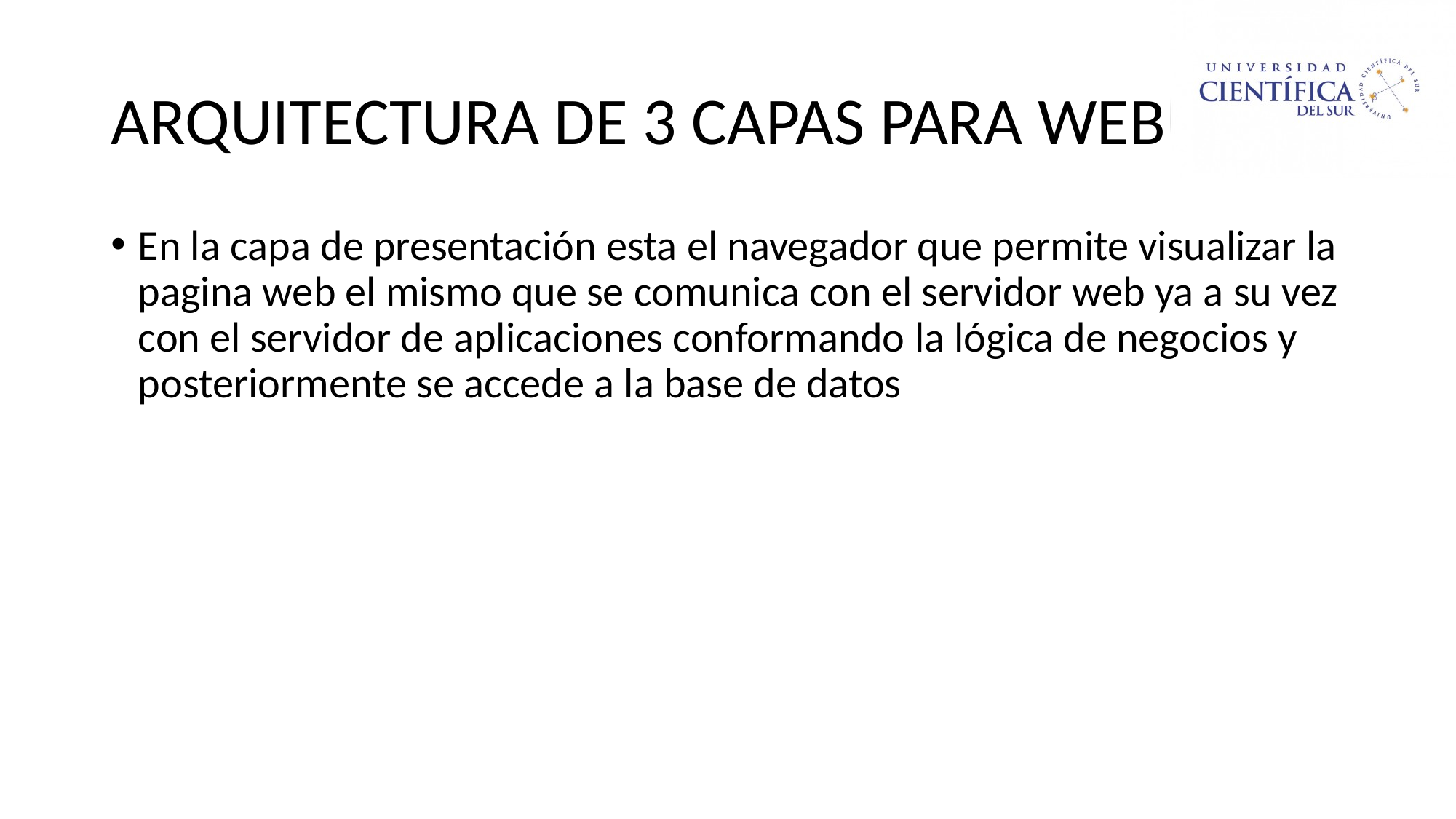

# ARQUITECTURA DE 3 CAPAS PARA WEB
En la capa de presentación esta el navegador que permite visualizar la pagina web el mismo que se comunica con el servidor web ya a su vez con el servidor de aplicaciones conformando la lógica de negocios y posteriormente se accede a la base de datos